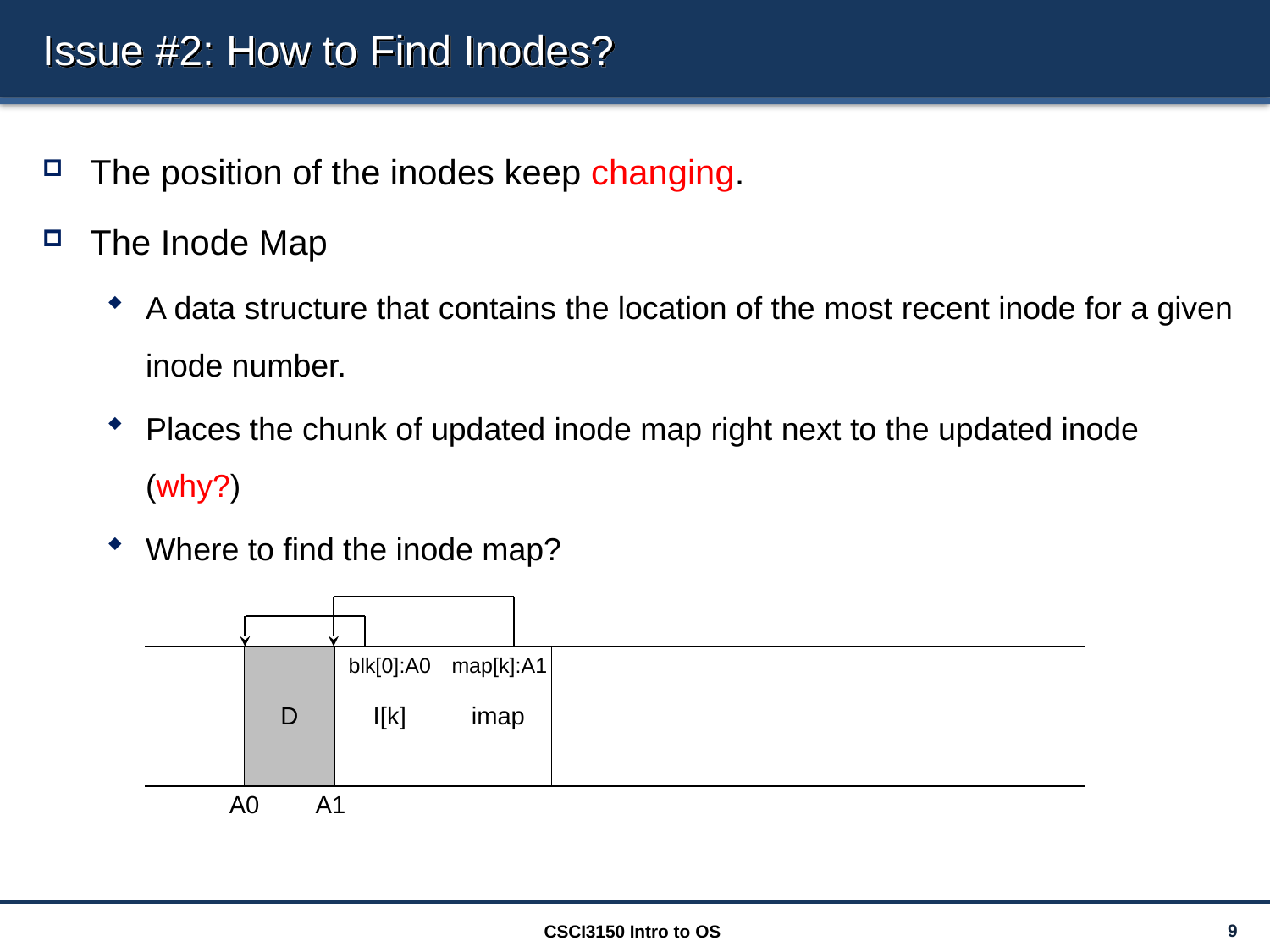

# Issue #2: How to Find Inodes?
The position of the inodes keep changing.
The Inode Map
A data structure that contains the location of the most recent inode for a given inode number.
Places the chunk of updated inode map right next to the updated inode (why?)
Where to find the inode map?

blk[0]:A0
map[k]:A1
|  | D | I[k] | imap |  |
| --- | --- | --- | --- | --- |
A0
A1
CSCI3150 Intro to OS
9